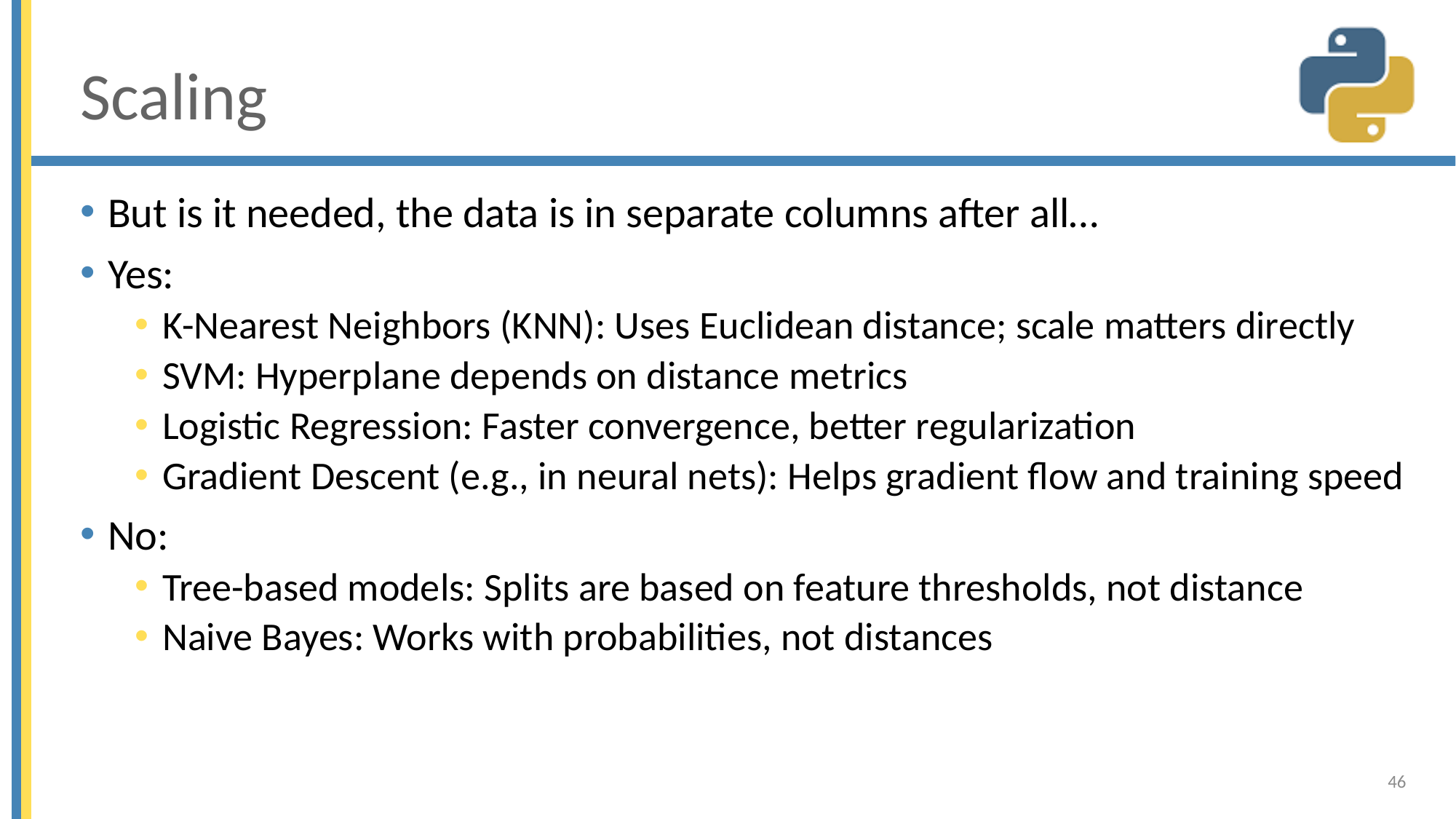

# Scaling
But is it needed, the data is in separate columns after all…
Yes:
K-Nearest Neighbors (KNN): Uses Euclidean distance; scale matters directly
SVM: Hyperplane depends on distance metrics
Logistic Regression: Faster convergence, better regularization
Gradient Descent (e.g., in neural nets): Helps gradient flow and training speed
No:
Tree-based models: Splits are based on feature thresholds, not distance
Naive Bayes: Works with probabilities, not distances
46